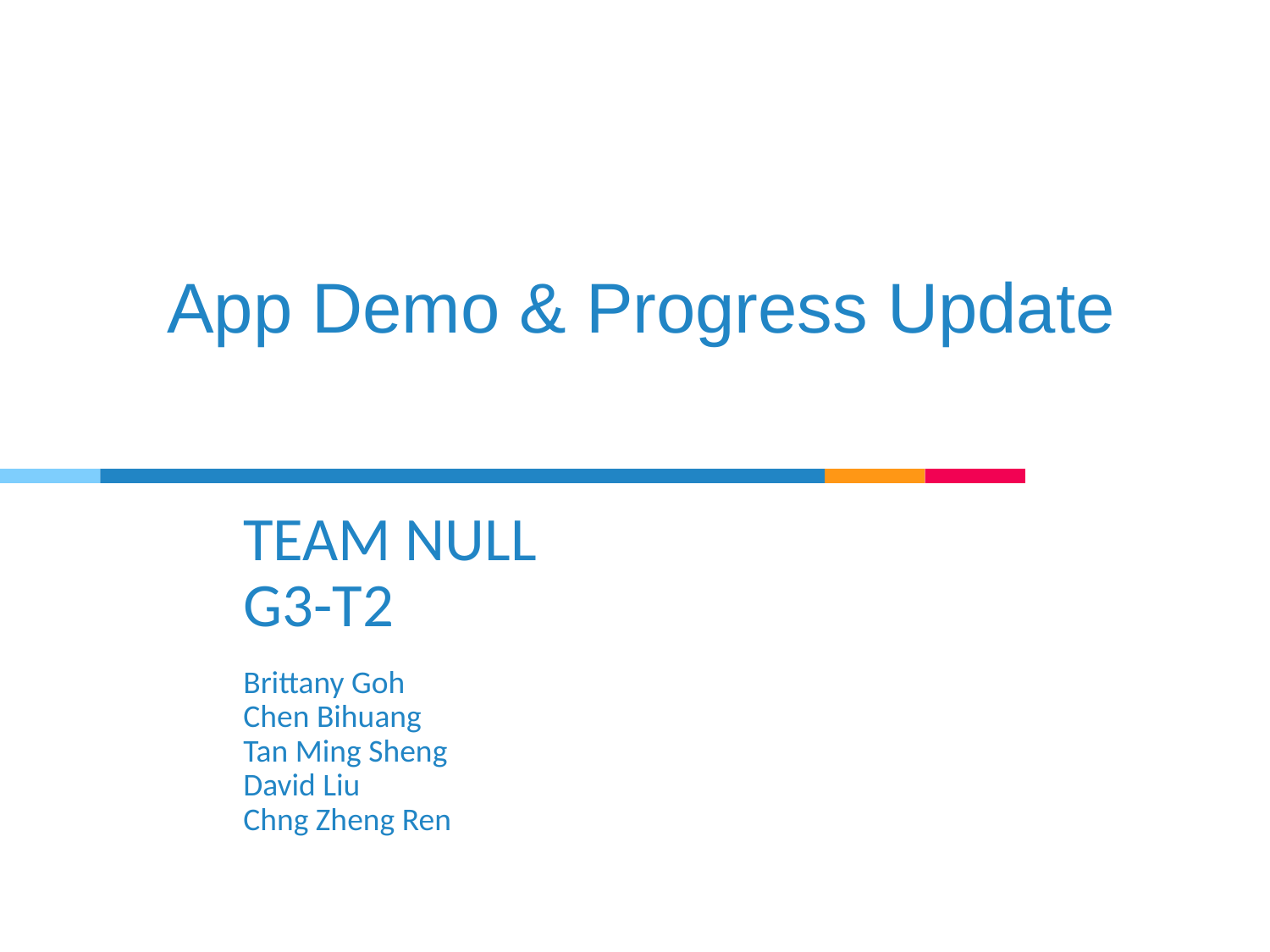

App Demo & Progress Update
# TEAM NULL G3-T2 Brittany Goh Chen Bihuang Tan Ming Sheng David Liu Chng Zheng Ren